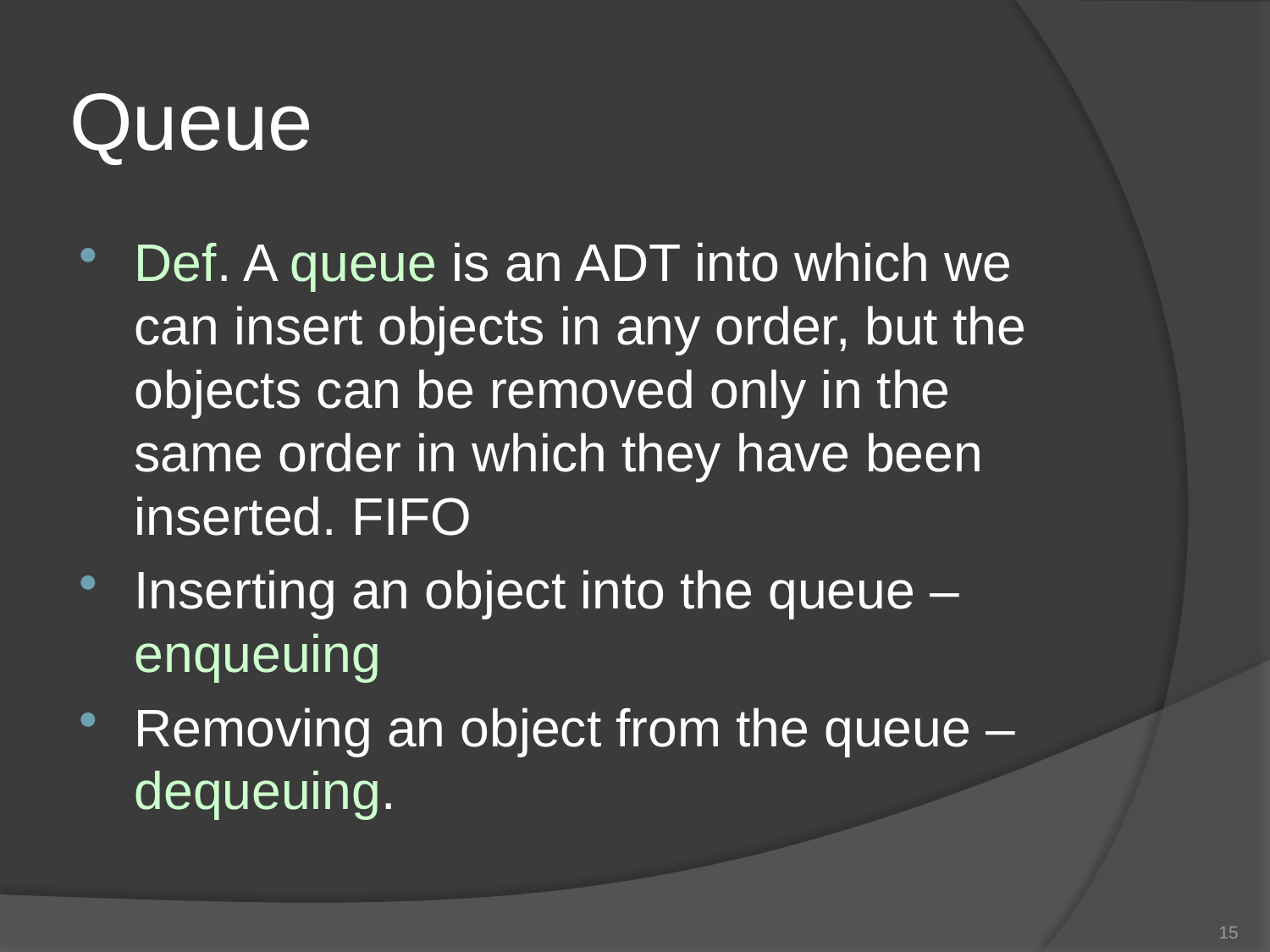

# Queue
Def. A queue is an ADT into which we can insert objects in any order, but the objects can be removed only in the same order in which they have been inserted. FIFO
Inserting an object into the queue – enqueuing
Removing an object from the queue – dequeuing.
15